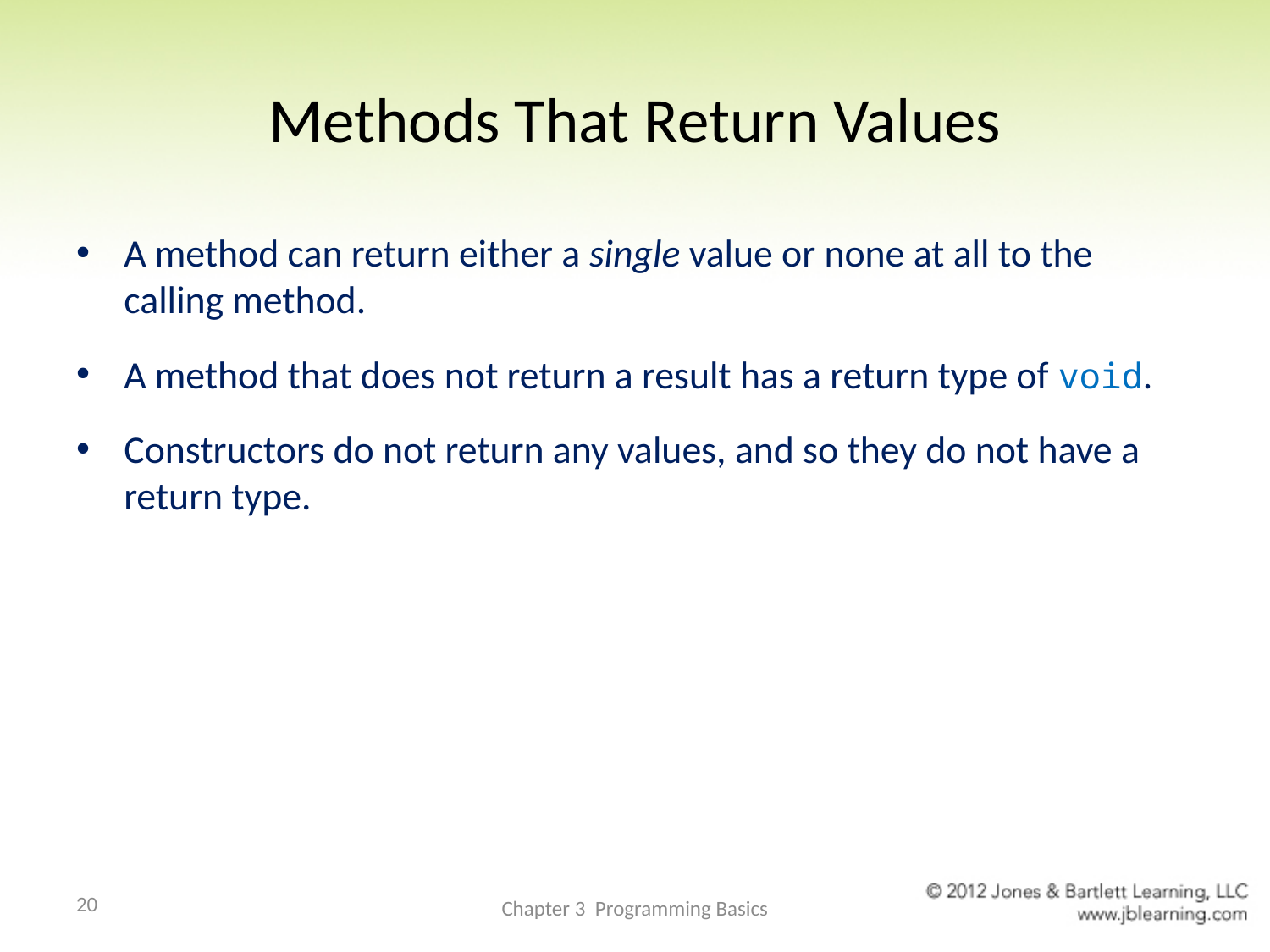

# Methods That Return Values
A method can return either a single value or none at all to the calling method.
A method that does not return a result has a return type of void.
Constructors do not return any values, and so they do not have a return type.
20
Chapter 3  Programming Basics